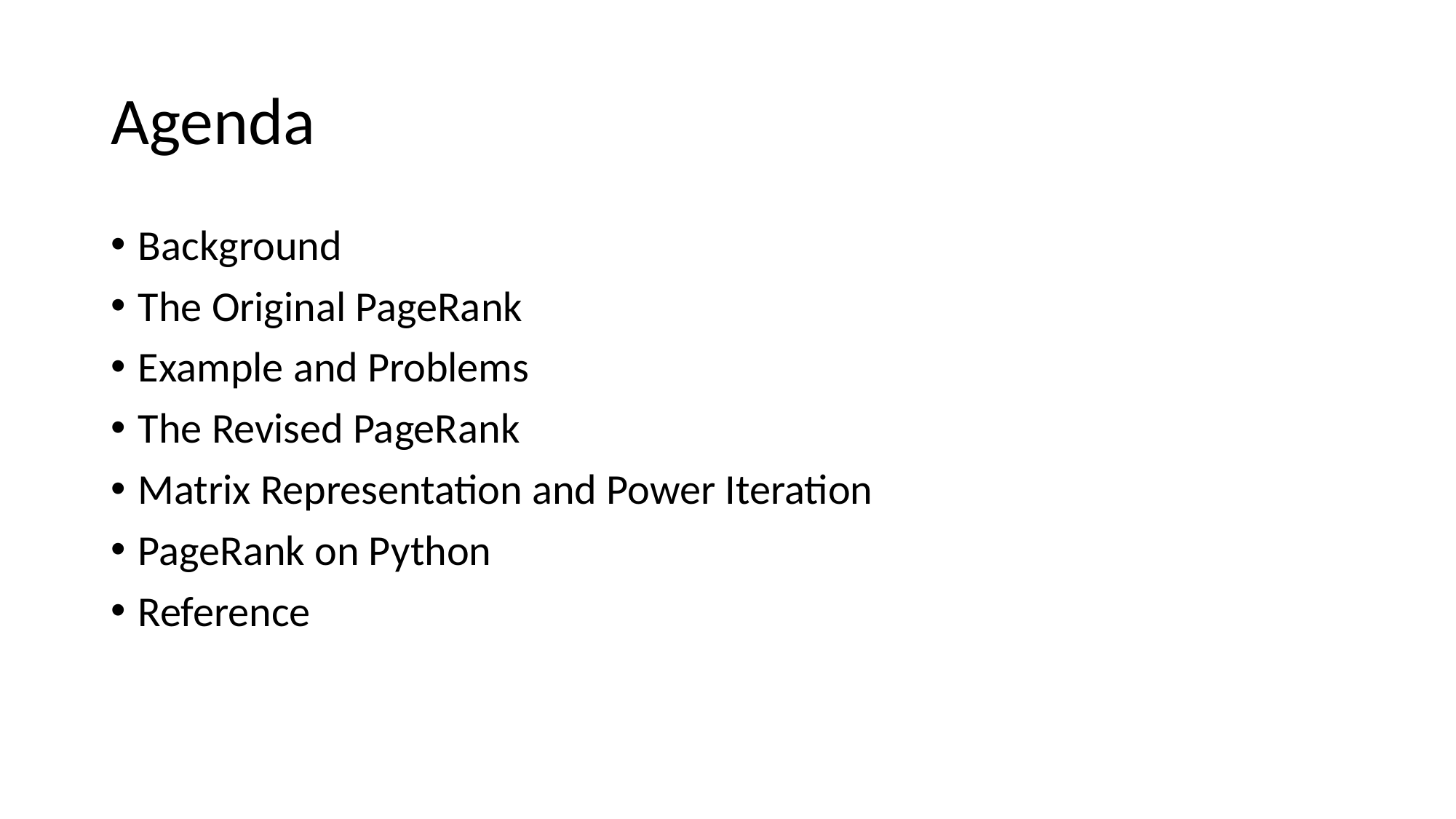

# Agenda
Background
The Original PageRank
Example and Problems
The Revised PageRank
Matrix Representation and Power Iteration
PageRank on Python
Reference